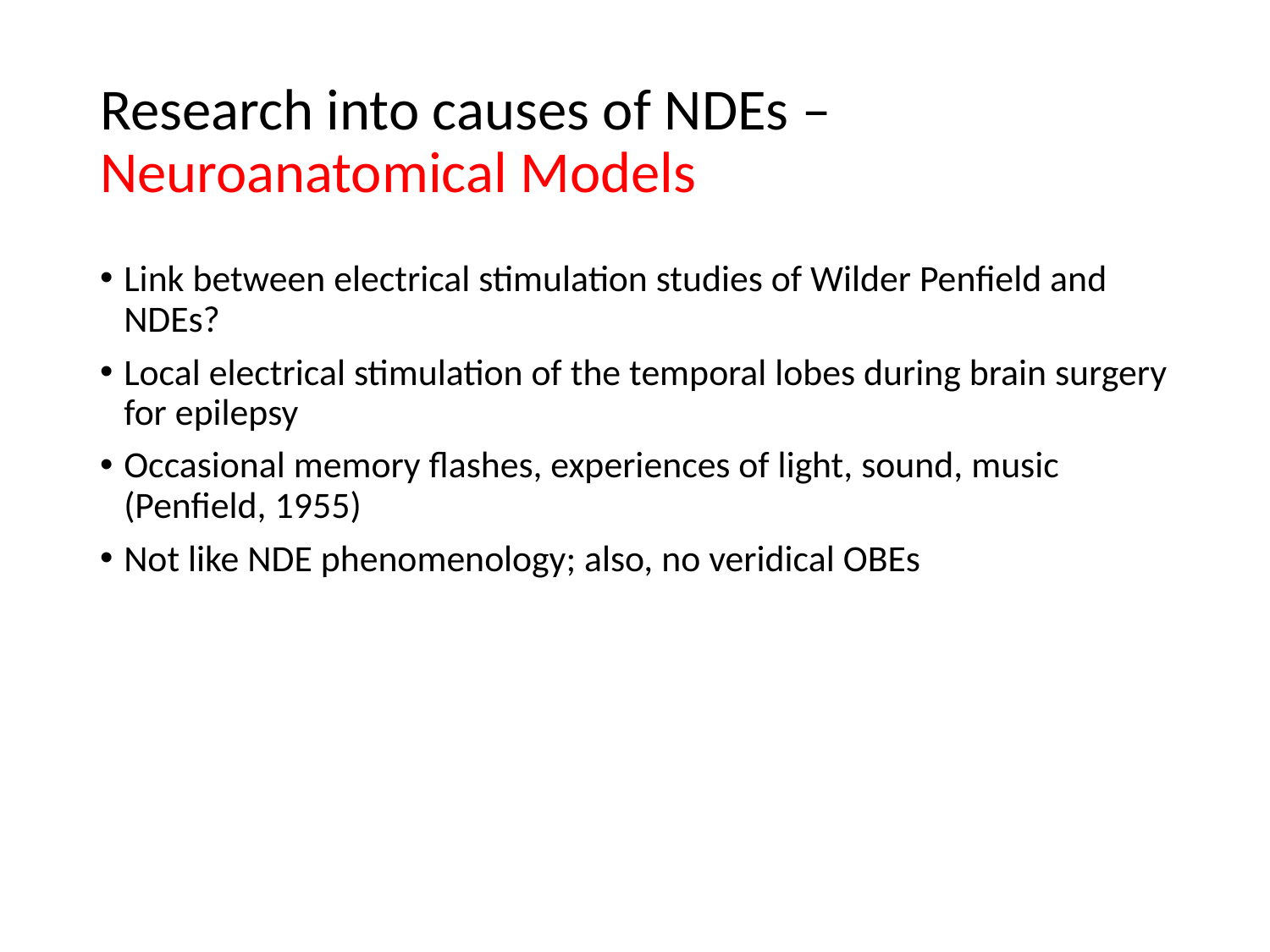

# Research into causes of NDEs – Neuroanatomical Models
Link between electrical stimulation studies of Wilder Penfield and NDEs?
Local electrical stimulation of the temporal lobes during brain surgery for epilepsy
Occasional memory flashes, experiences of light, sound, music (Penfield, 1955)
Not like NDE phenomenology; also, no veridical OBEs